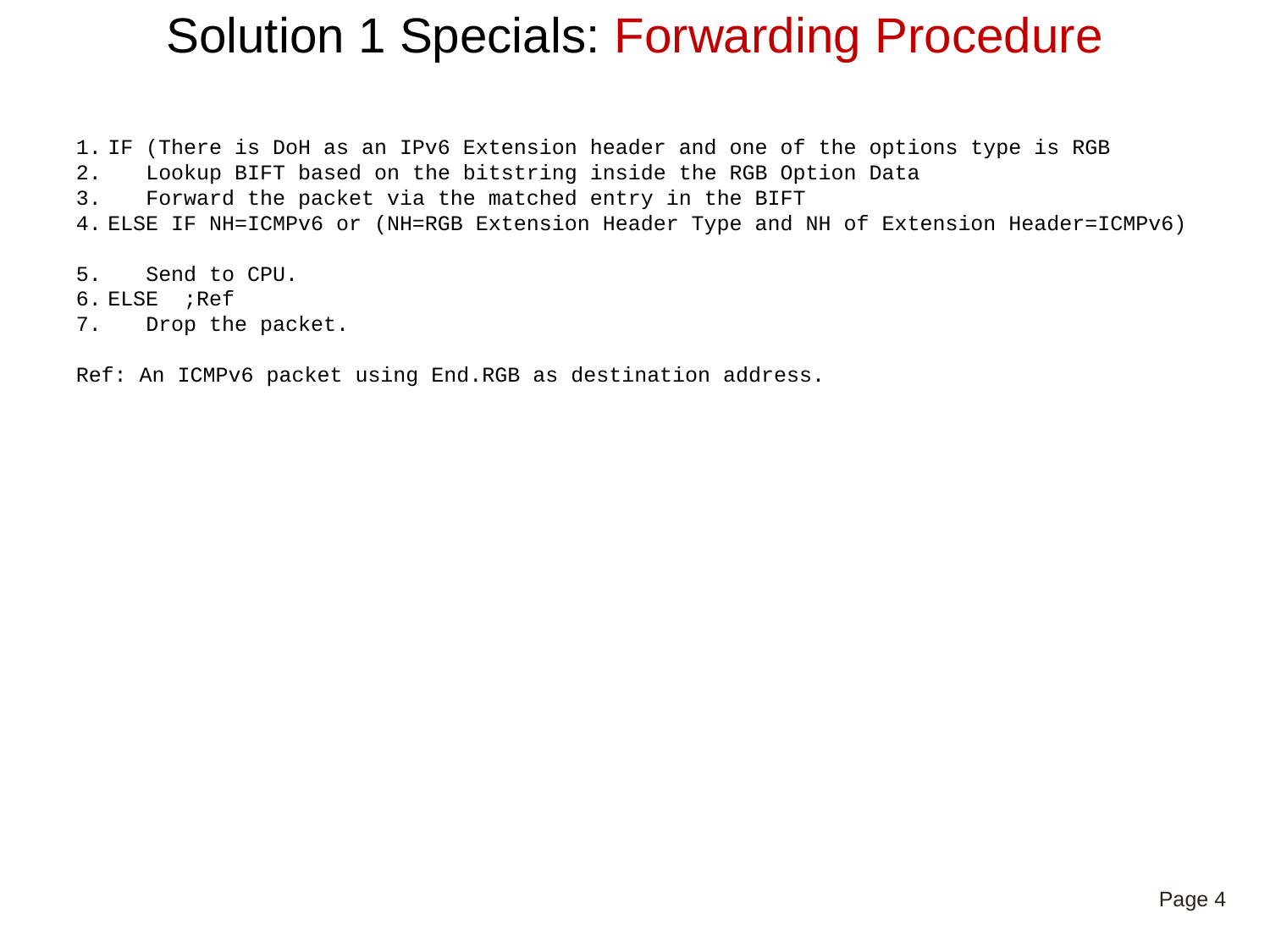

# Solution 1 Specials: Forwarding Procedure
IF (There is DoH as an IPv6 Extension header and one of the options type is RGB
   Lookup BIFT based on the bitstring inside the RGB Option Data
   Forward the packet via the matched entry in the BIFT
ELSE IF NH=ICMPv6 or (NH=RGB Extension Header Type and NH of Extension Header=ICMPv6)
   Send to CPU.
ELSE  ;Ref
   Drop the packet.

Ref: An ICMPv6 packet using End.RGB as destination address.
Page 4